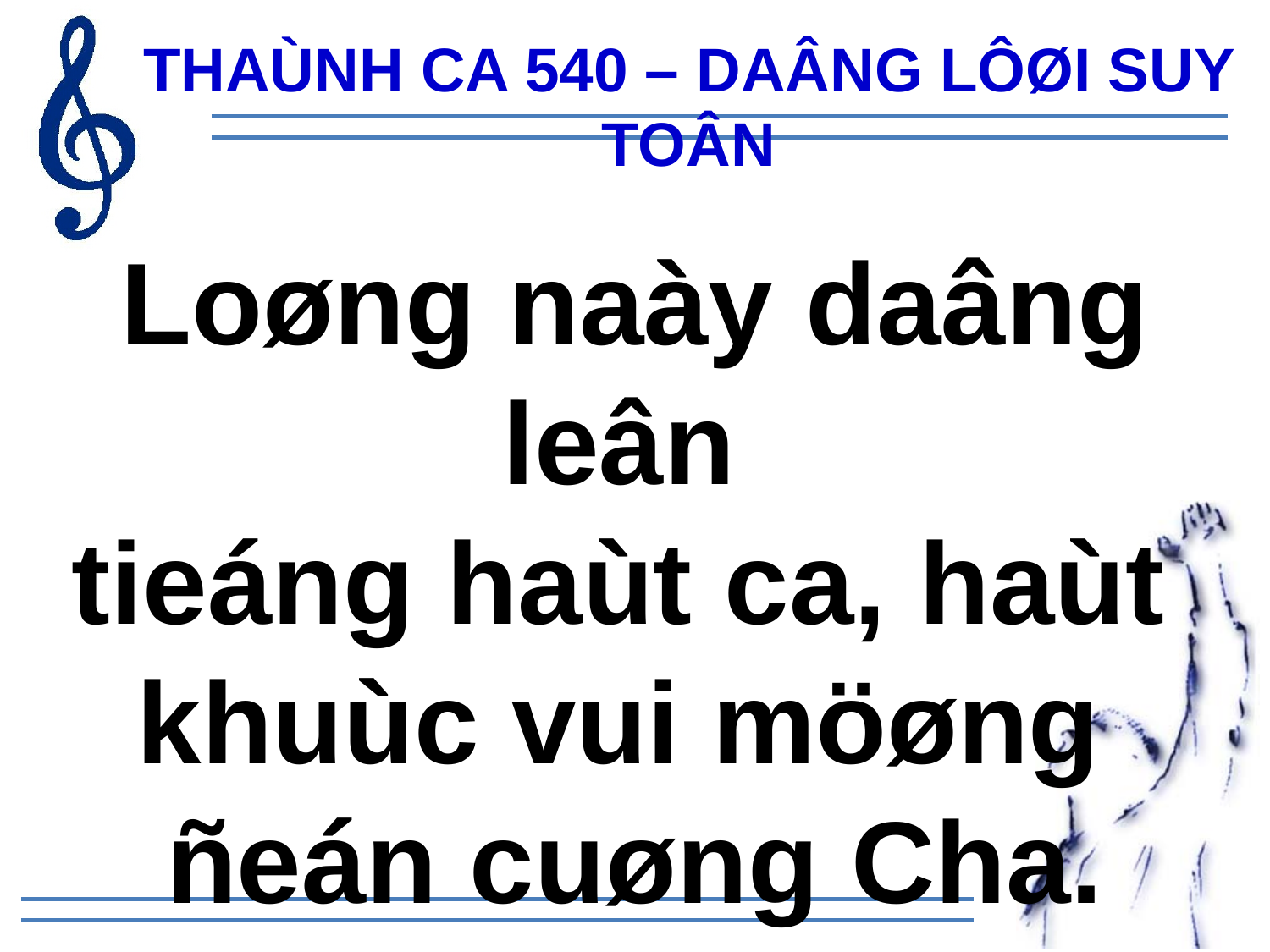

THAÙNH CA 540 – DAÂNG LÔØI SUY TOÂN
Loøng naày daâng leân
tieáng haùt ca, haùt
khuùc vui möøng
ñeán cuøng Cha.